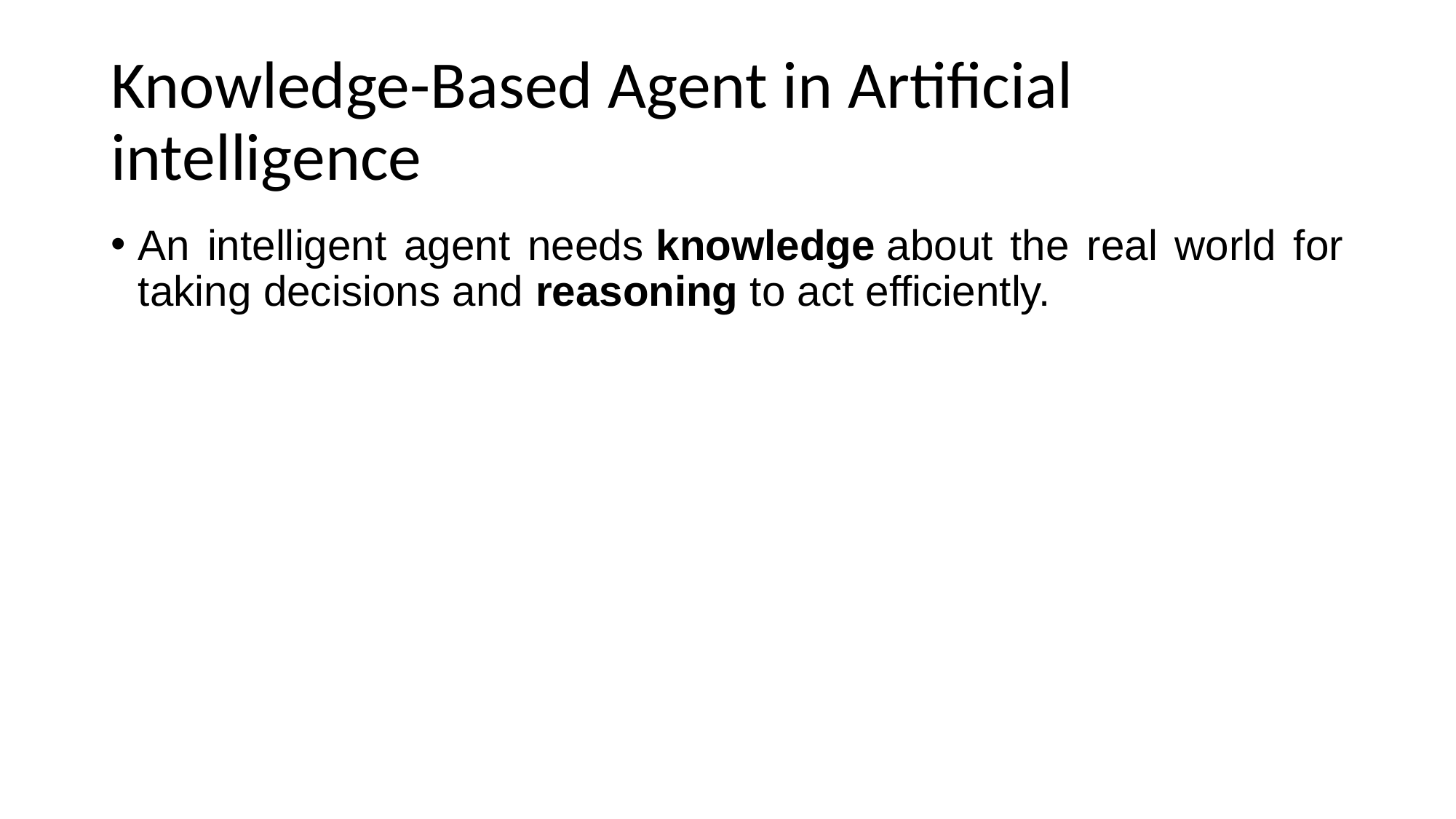

# Knowledge-Based Agent in Artificial intelligence
An intelligent agent needs knowledge about the real world for taking decisions and reasoning to act efficiently.